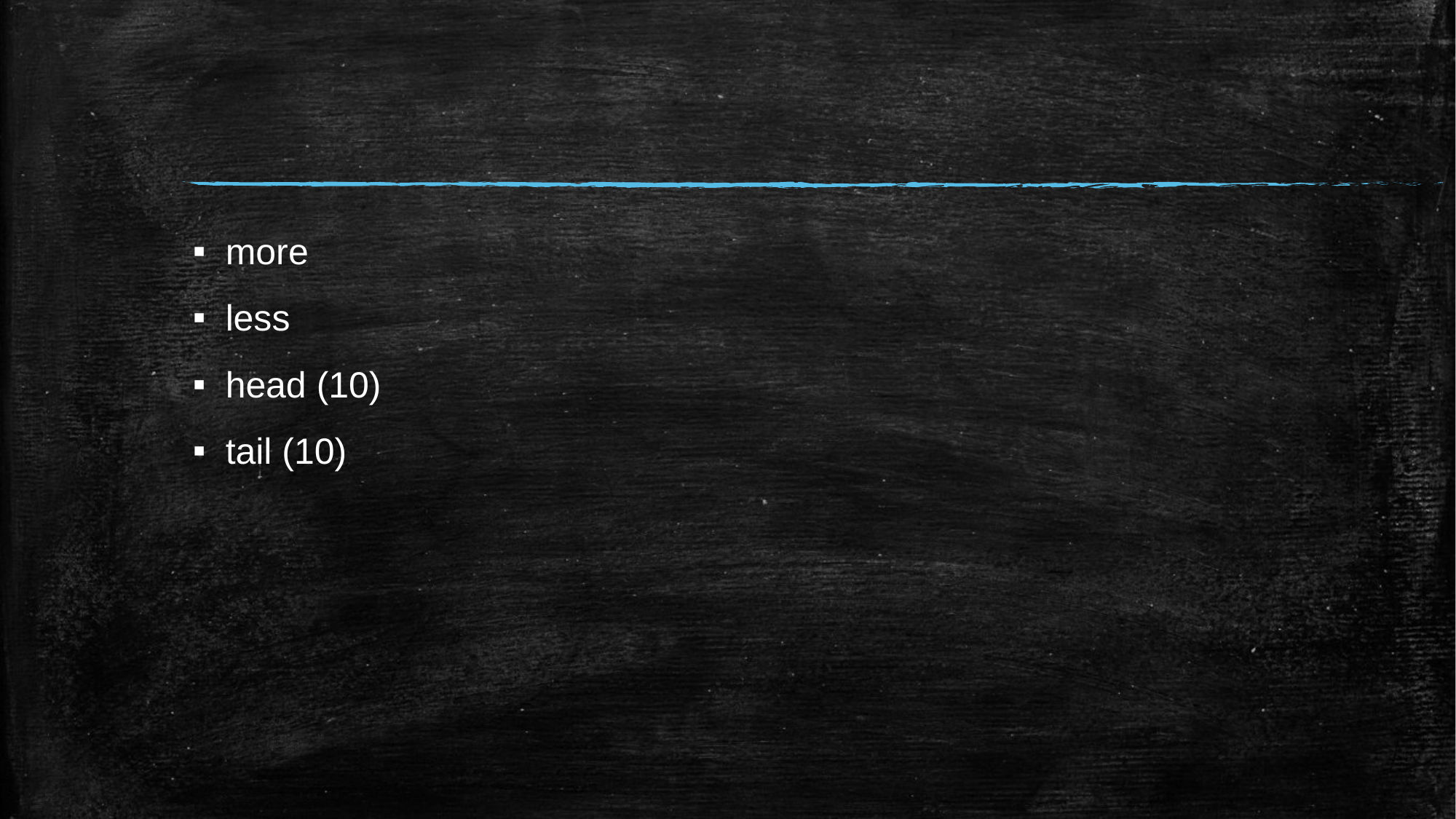

#
more
less
head (10)
tail (10)